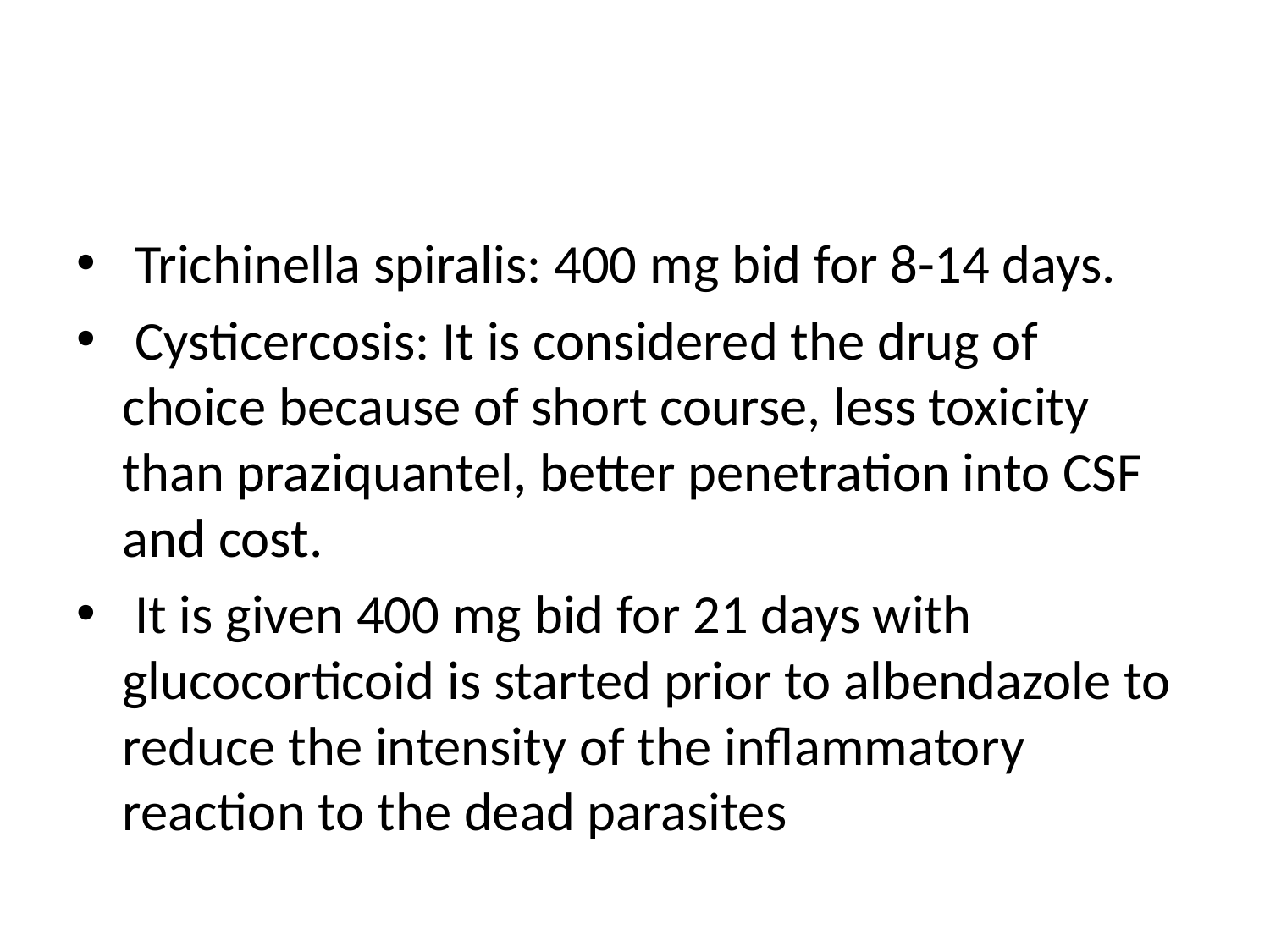

#
 Trichinella spiralis: 400 mg bid for 8-14 days.
 Cysticercosis: It is considered the drug of choice because of short course, less toxicity than praziquantel, better penetration into CSF and cost.
 It is given 400 mg bid for 21 days with glucocorticoid is started prior to albendazole to reduce the intensity of the inflammatory reaction to the dead parasites